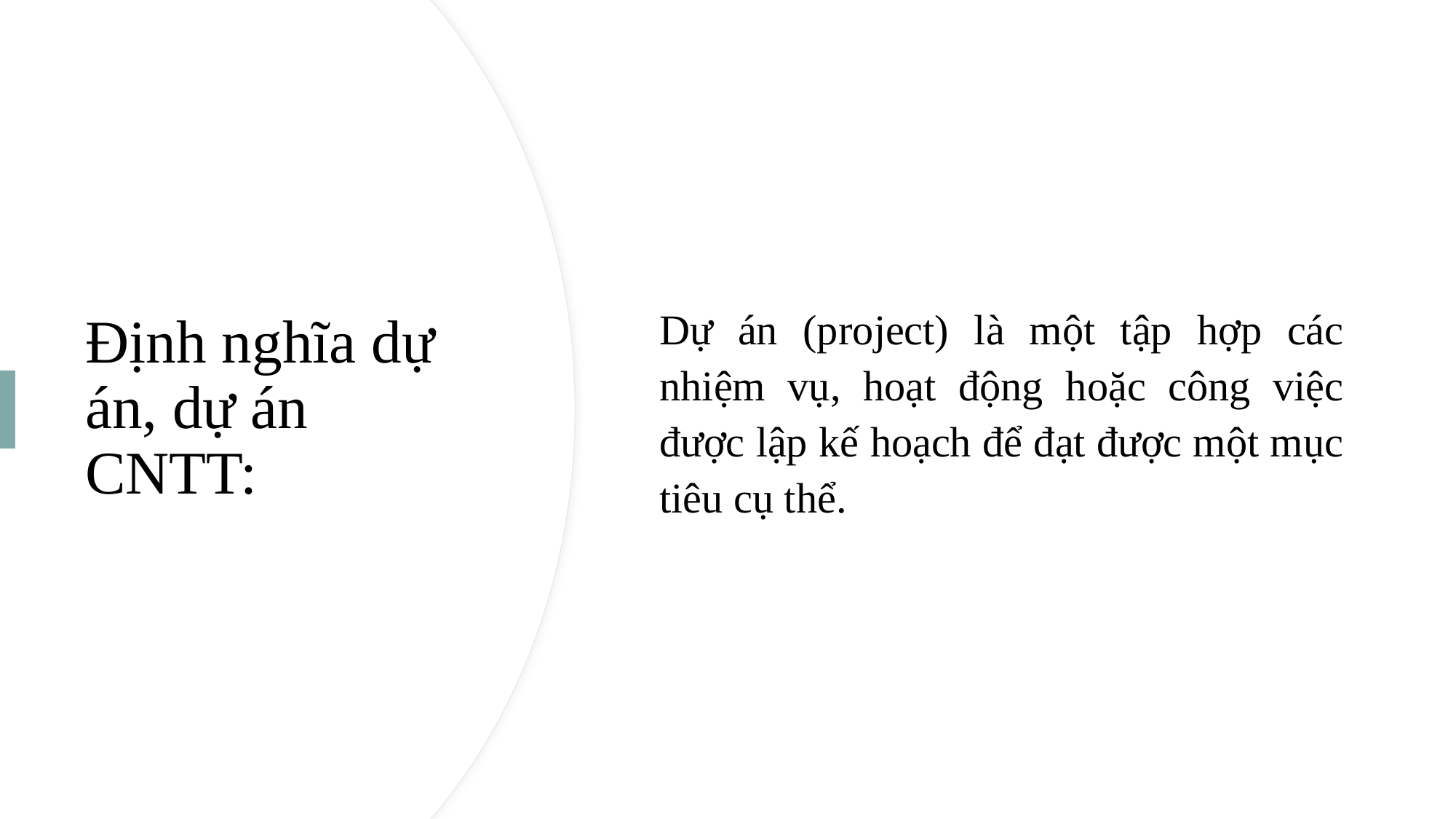

Dự án (project) là một tập hợp các nhiệm vụ, hoạt động hoặc công việc được lập kế hoạch để đạt được một mục tiêu cụ thể.
# Định nghĩa dự án, dự án CNTT: